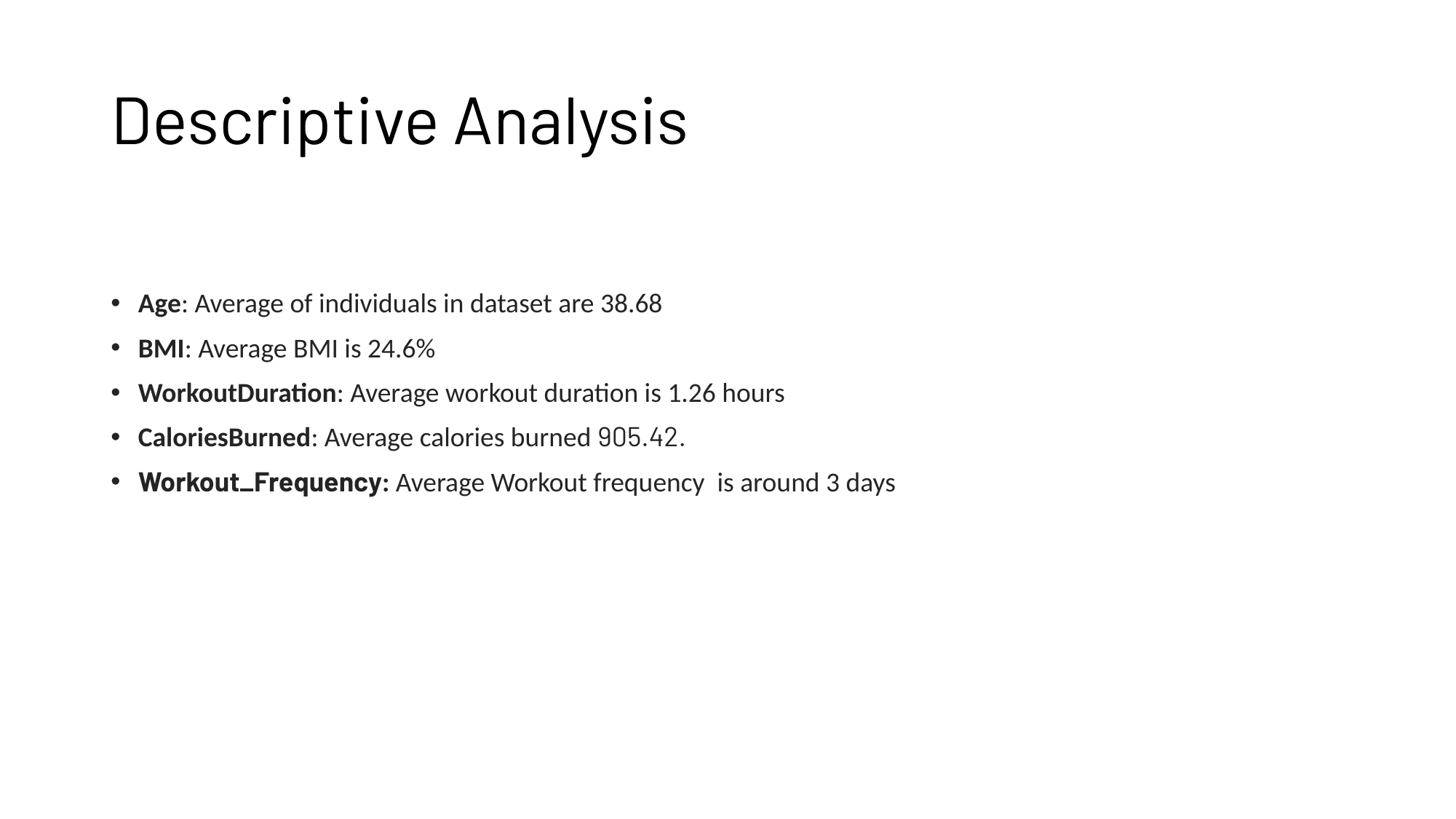

# Descriptive Analysis

Age: Average of individuals in dataset are 38.68
BMI: Average BMI is 24.6%
WorkoutDuration: Average workout duration is 1.26 hours
CaloriesBurned: Average calories burned 905.42.
Workout_Frequency: Average Workout frequency  is around 3 days